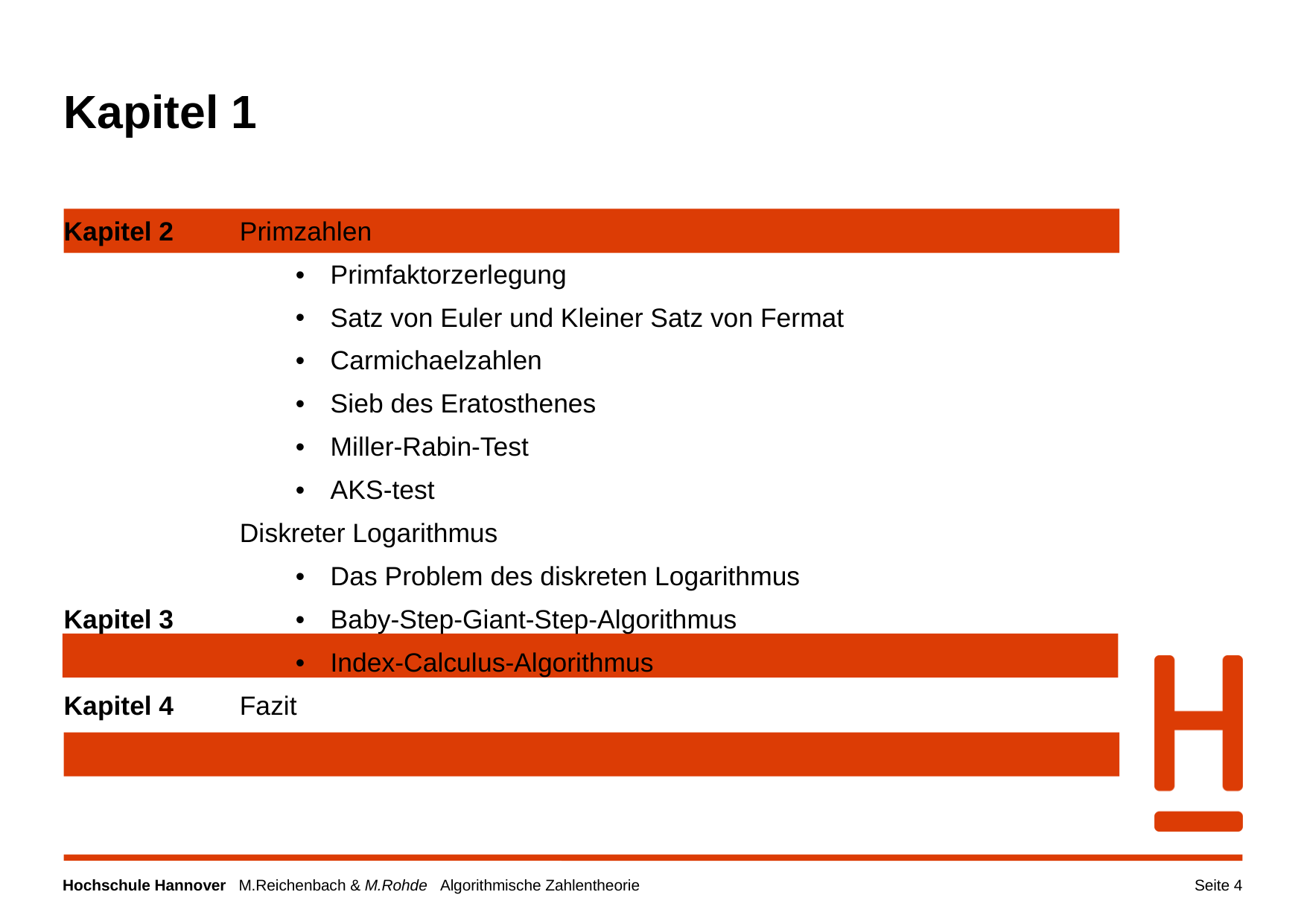

# Kapitel 1

| Kapitel 2 Kapitel 3 Kapitel 4 | Primzahlen Primfaktorzerlegung Satz von Euler und Kleiner Satz von Fermat Carmichaelzahlen Sieb des Eratosthenes Miller-Rabin-Test AKS-test Diskreter Logarithmus Das Problem des diskreten Logarithmus Baby-Step-Giant-Step-Algorithmus Index-Calculus-Algorithmus Fazit |  |
| --- | --- | --- |

Seite 4